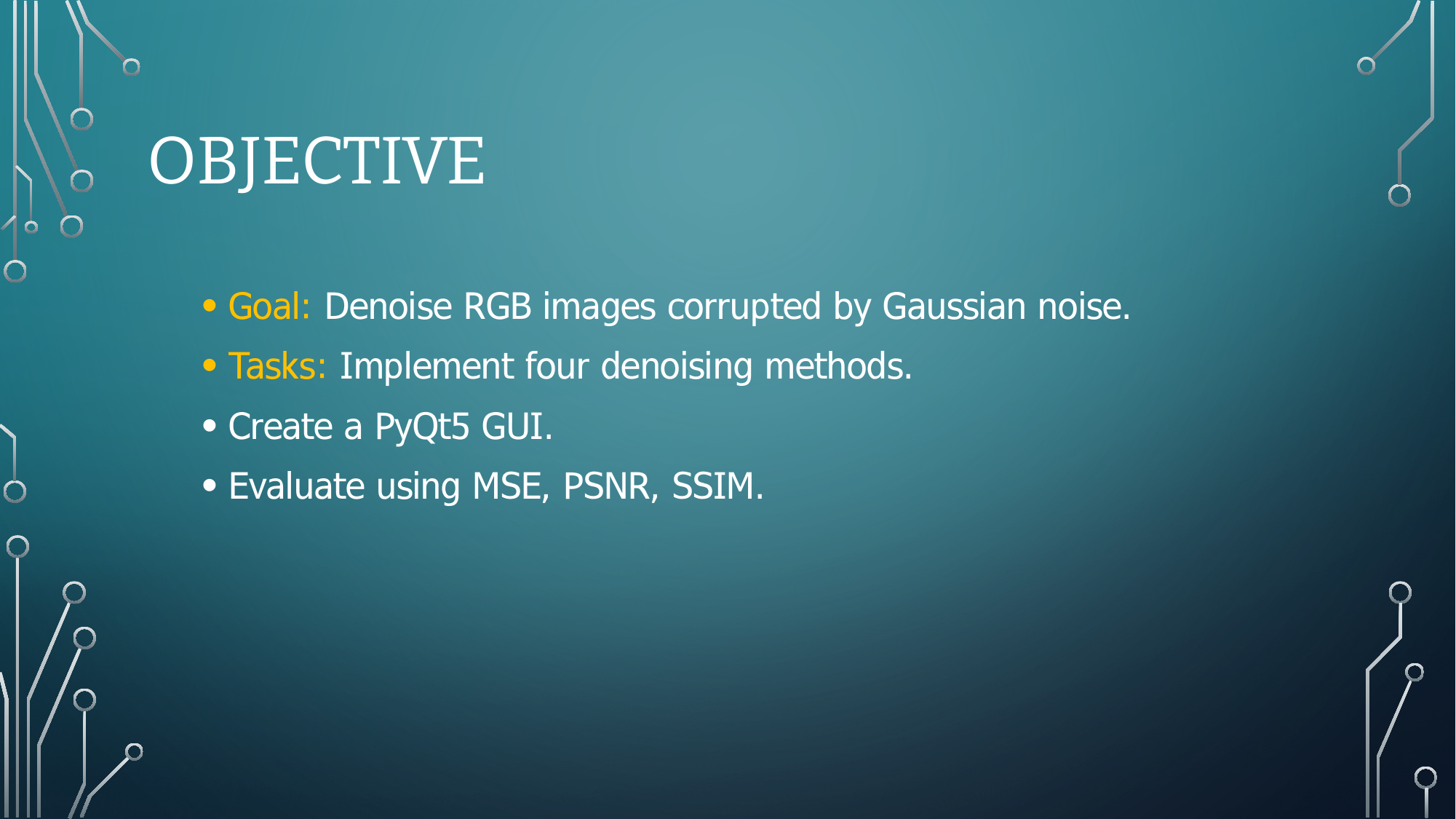

# OBJECTIVE
Goal: Denoise RGB images corrupted by Gaussian noise.
Tasks: Implement four denoising methods.
Create a PyQt5 GUI.
Evaluate using MSE, PSNR, SSIM.